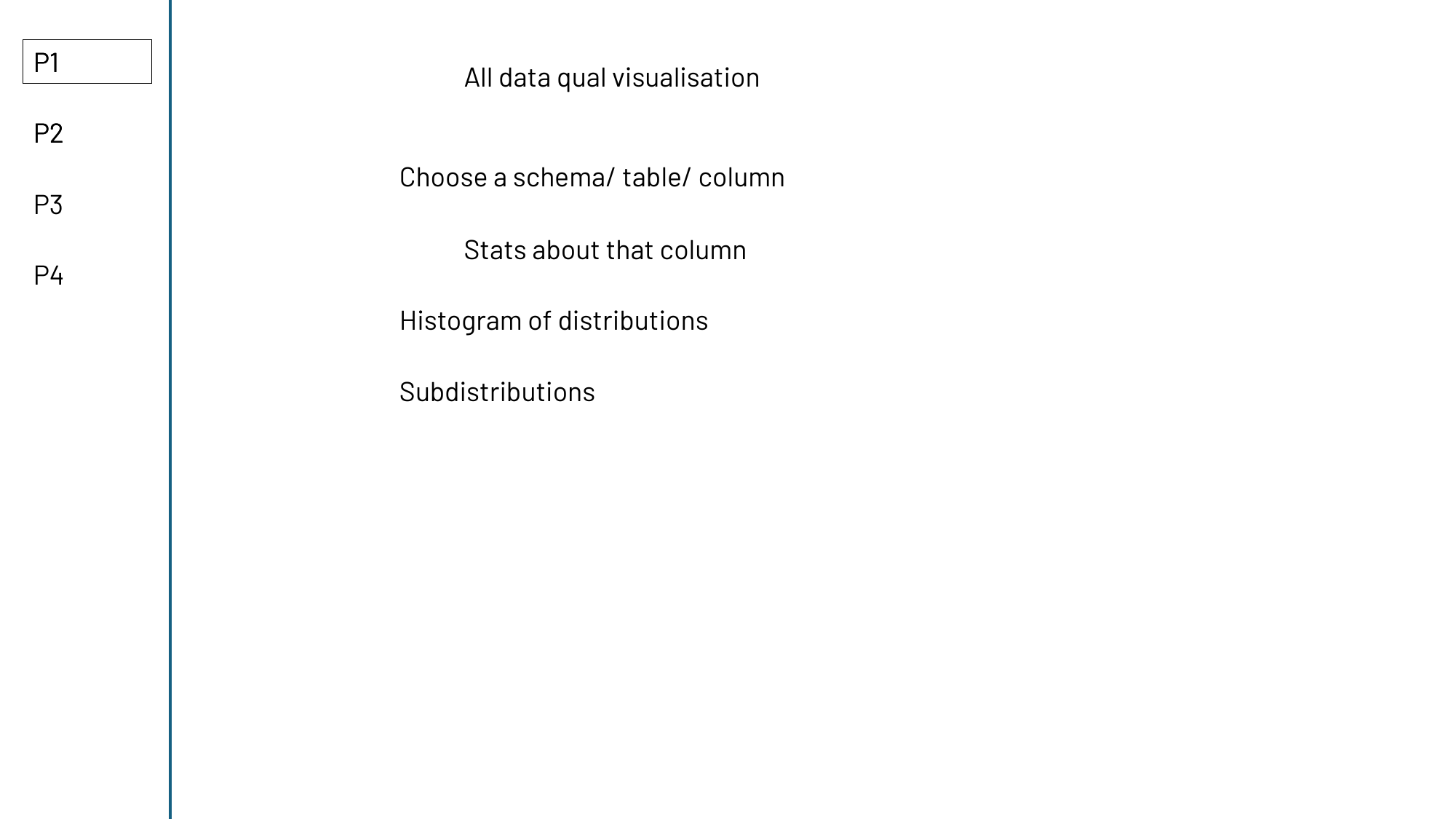

P1
P1
All data qual visualisation
P2
P2
Choose a schema/ table/ column
P3
Stats about that column
P4
Histogram of distributions
Subdistributions